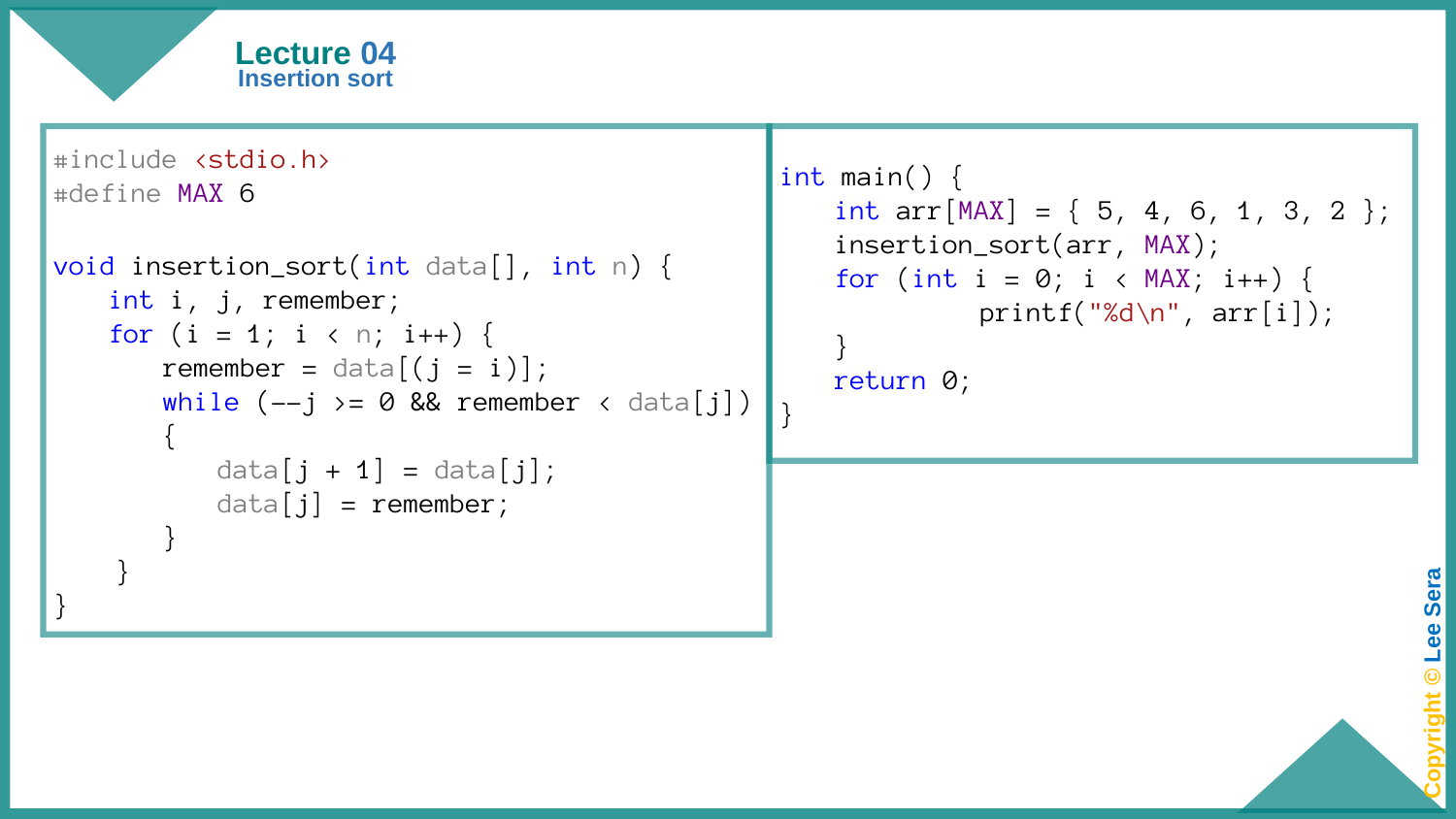

# Lecture 04
Insertion sort
#include <stdio.h>
#define MAX 6

void insertion_sort(int data[], int n) {
int i, j, remember;
for (i = 1; i < n; i++) {
remember = data[(j = i)];
while (--j >= 0 && remember < data[j]) {
data[j + 1] = data[j];
data[j] = remember;
}
    }
}
int main() {
int arr[MAX] = { 5, 4, 6, 1, 3, 2 };
insertion_sort(arr, MAX);
for (int i = 0; i < MAX; i++) {
	printf("%d\n", arr[i]);
}
return 0;
}
Copyright © Lee Sera